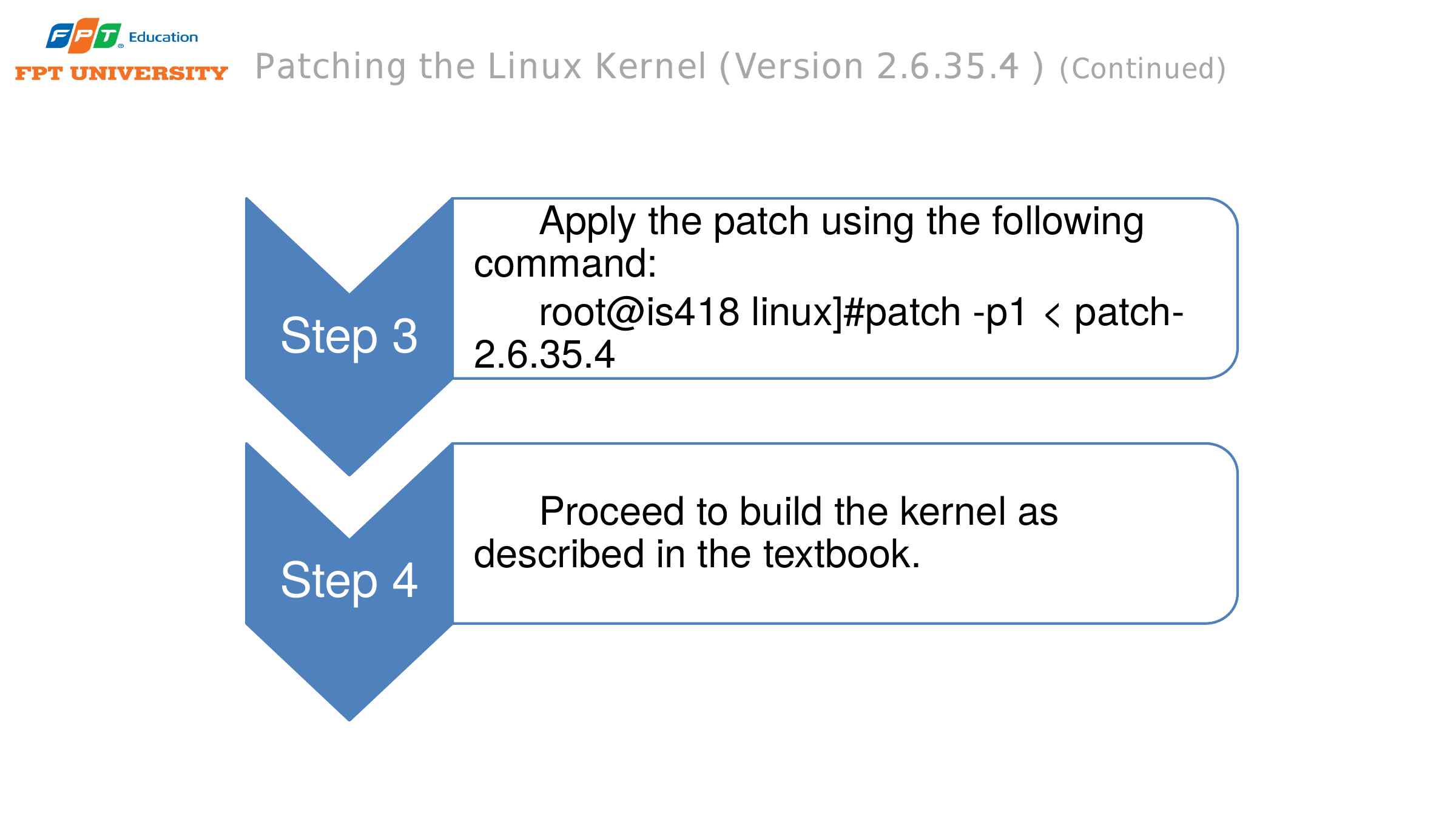

# Patching the Linux Kernel (Version 2.6.35.4 ) (Continued)
Step 3
Apply the patch using the following command:
root@is418 linux]#patch -p1 < patch-2.6.35.4
Step 4
Proceed to build the kernel as described in the textbook.